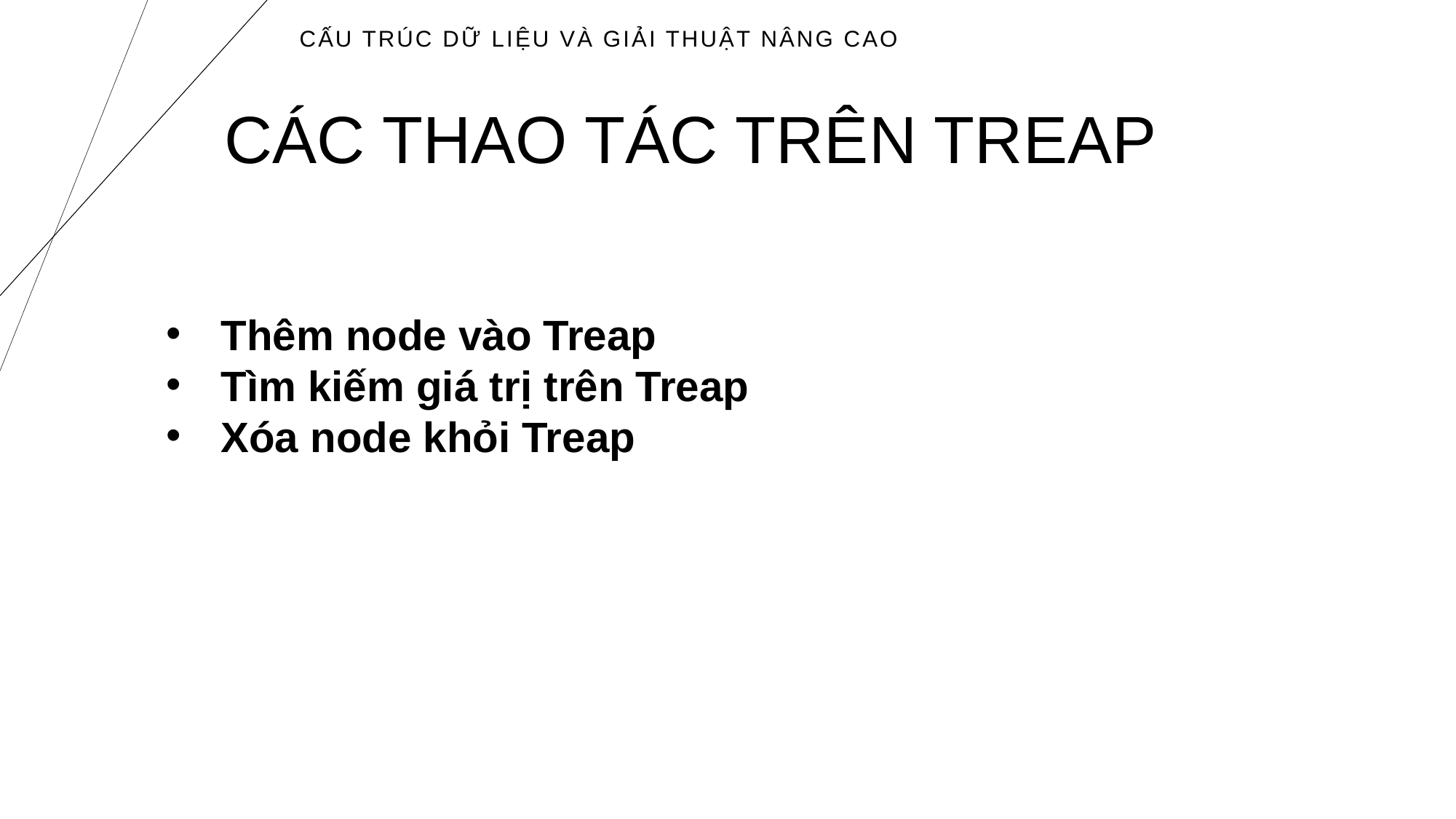

# Cấu trúc dữ liệu và giải thuật nâng cao
CÁC THAO TÁC TRÊN TREAP
Thêm node vào Treap
Tìm kiếm giá trị trên Treap
Xóa node khỏi Treap